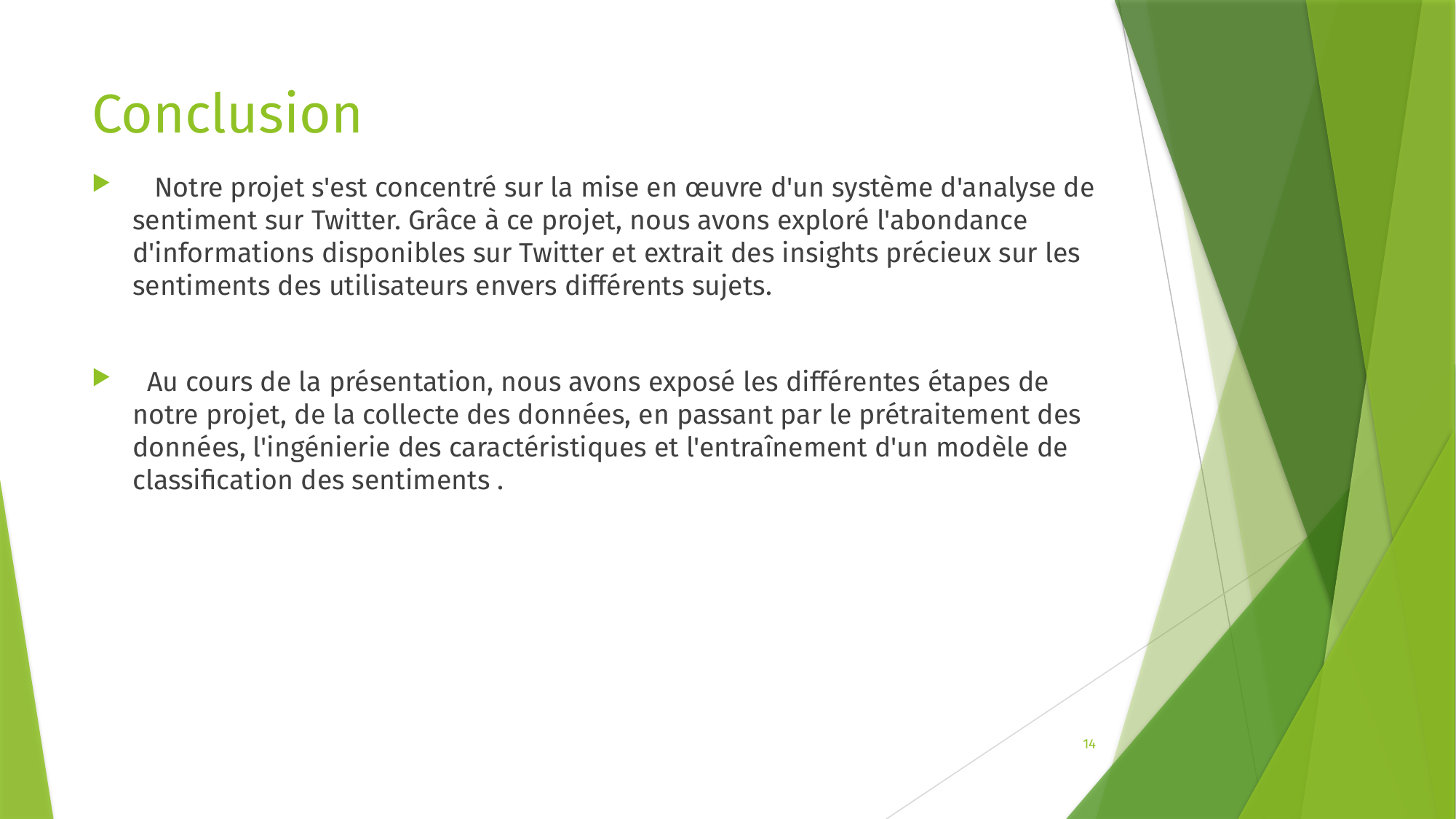

# Conclusion
   Notre projet s'est concentré sur la mise en œuvre d'un système d'analyse de sentiment sur Twitter. Grâce à ce projet, nous avons exploré l'abondance d'informations disponibles sur Twitter et extrait des insights précieux sur les sentiments des utilisateurs envers différents sujets.

  Au cours de la présentation, nous avons exposé les différentes étapes de notre projet, de la collecte des données, en passant par le prétraitement des données, l'ingénierie des caractéristiques et l'entraînement d'un modèle de classification des sentiments .

14